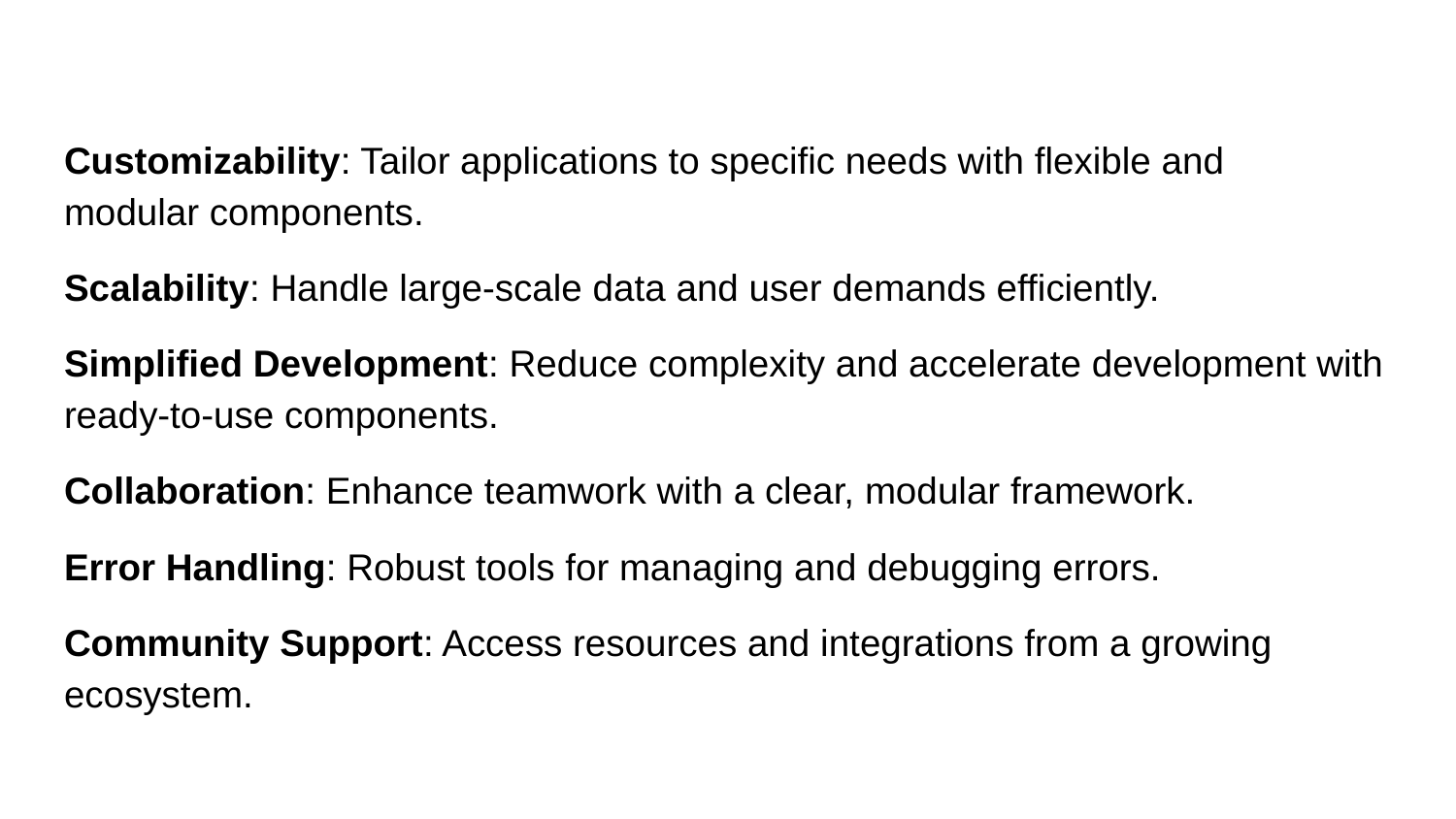

Customizability: Tailor applications to specific needs with flexible and           modular components.
Scalability: Handle large-scale data and user demands efficiently.
Simplified Development: Reduce complexity and accelerate development with ready-to-use components.
Collaboration: Enhance teamwork with a clear, modular framework.
Error Handling: Robust tools for managing and debugging errors.
Community Support: Access resources and integrations from a growing ecosystem.